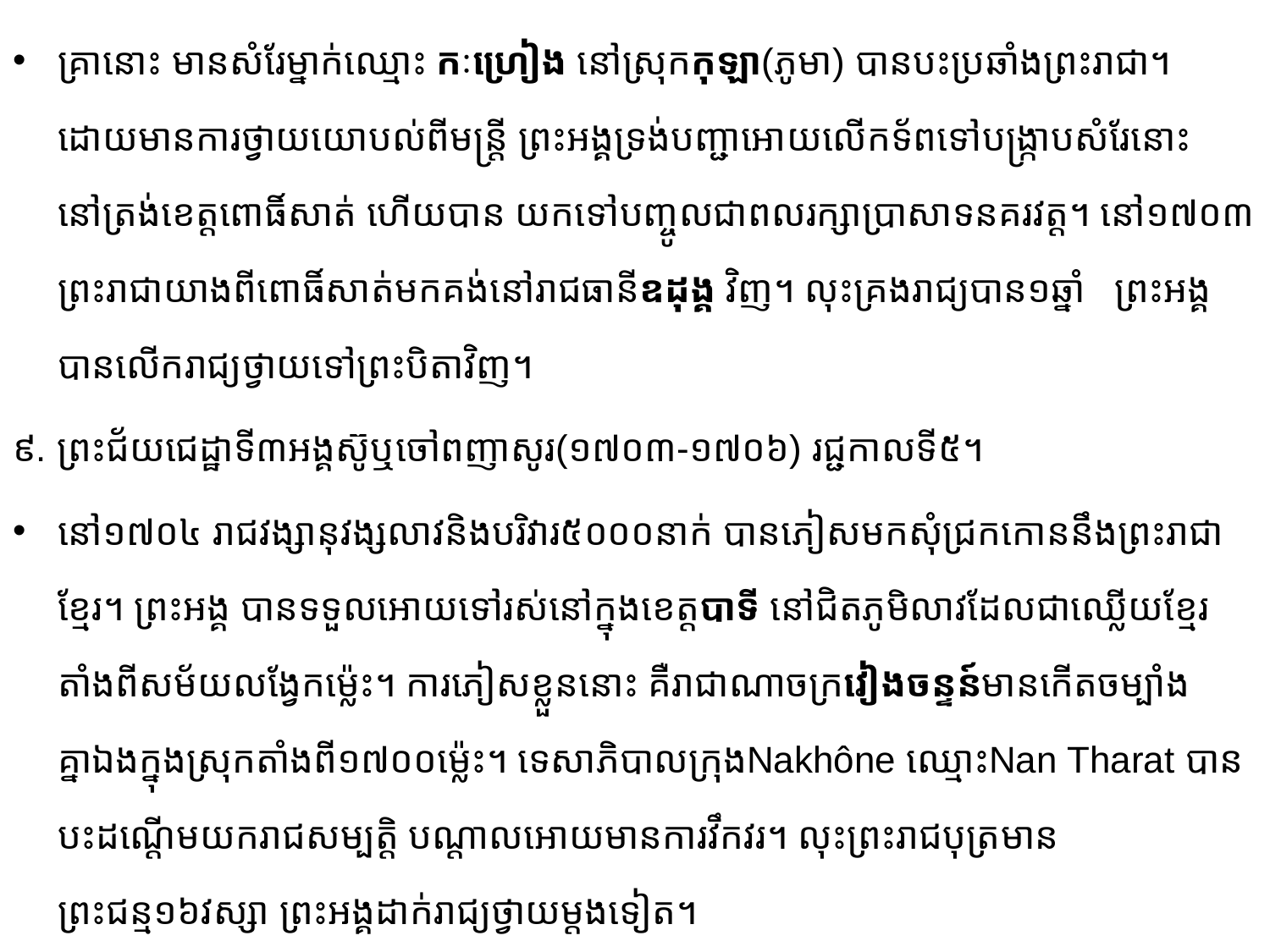

គ្រានោះ មានសំរែម្នាក់ឈ្មោះ កៈហ្រៀង នៅស្រុកកុឡា(ភូមា) បានបះប្រឆាំងព្រះរាជា។ ដោយ​មាន​ការ​ថ្វាយ​យោបល់ពីមន្ត្រី ព្រះអង្គទ្រង់បញ្ជាអោយលើកទ័ពទៅបង្ក្រាបសំរែនោះនៅត្រង់ខេត្តពោធិ៍សាត់ ហើយបាន យក​ទៅបញ្ចូលជាពលរក្សាប្រាសាទនគរវត្ត។ នៅ១៧០៣ ព្រះរាជាយាងពីពោធិ៍សាត់មកគង់នៅរាជធានីឧដុង្គ វិញ។ លុះគ្រងរាជ្យបាន១ឆ្នាំ   ព្រះអង្គ បានលើករាជ្យថ្វាយទៅព្រះបិតាវិញ។
៩. ព្រះជ័យជេដ្ឋាទី៣អង្គស៊ូឬចៅពញាសូរ(១៧០៣-១៧០៦) រជ្ជកាលទី៥។
នៅ១៧០៤ រាជវង្សានុវង្សលាវនិងបរិវារ៥០០០នាក់ បានភៀសមកសុំជ្រកកោននឹងព្រះរាជាខ្មែរ។ ព្រះអង្គ បានទទួលអោយទៅរស់នៅក្នុងខេត្តបាទី នៅជិតភូមិលាវដែលជាឈ្លើយខ្មែរតាំងពីសម័យលង្វែកម៉្លេះ។ ការភៀសខ្លួននោះ គឺរាជាណាចក្រវៀងចន្ទន៍​មានកើតចម្បាំង​គ្នាឯងក្នុង​ស្រុកតាំងពី១៧០០ម៉្លេះ។ ទេសា​ភិបាល​ក្រុងNakhône ឈ្មោះNan Tharat បានបះដណ្តើមយករាជសម្បត្តិ បណ្តាលអោយ​មានការវឹកវរ​។ លុះ​ព្រះ​រាជ​បុត្រ​មានព្រះជន្ម១៦វស្សា ព្រះអង្គដាក់រាជ្យថ្វាយម្តងទៀត។